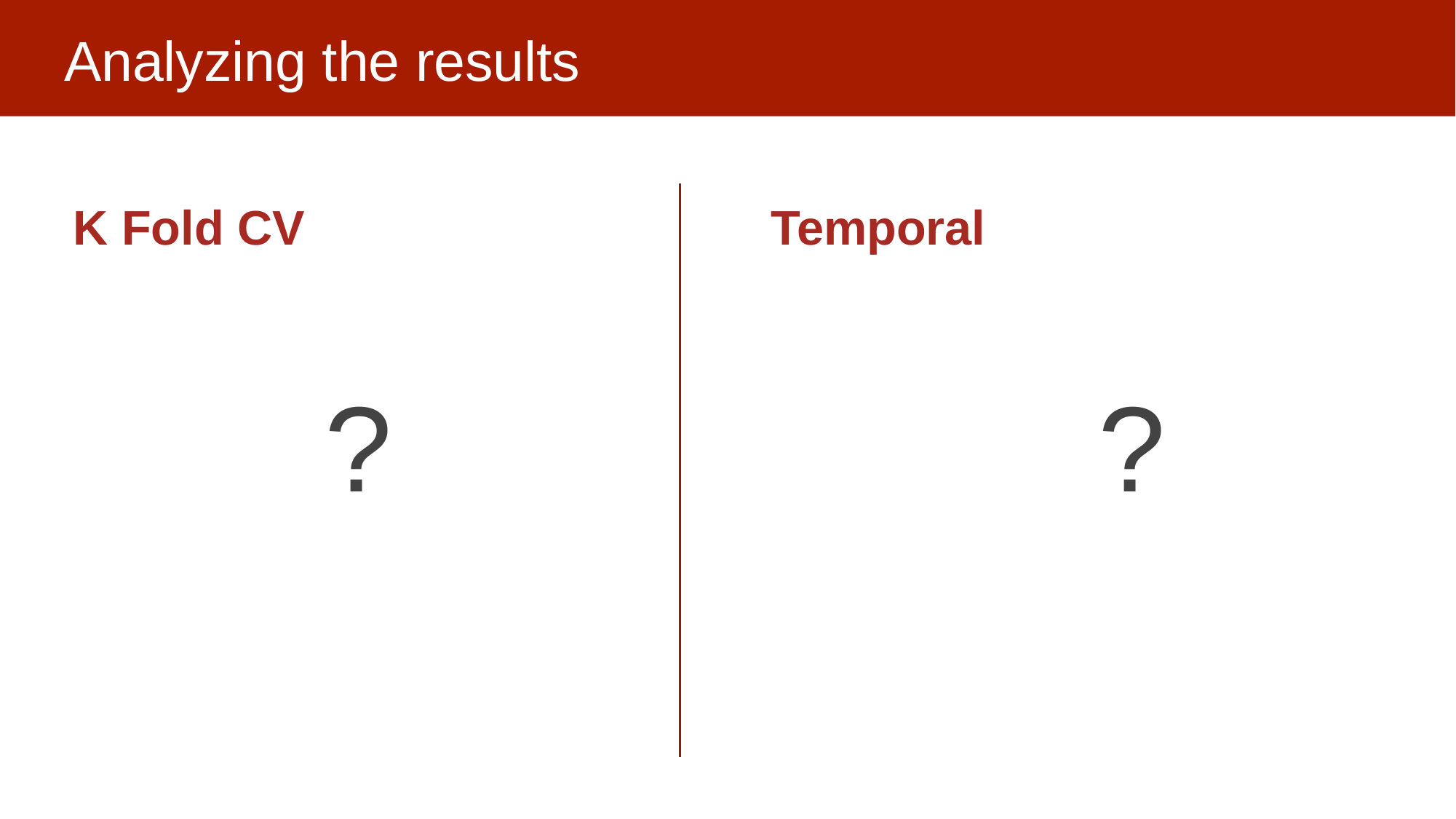

# Analyzing the results
K Fold CV

		 ?
Temporal

			?